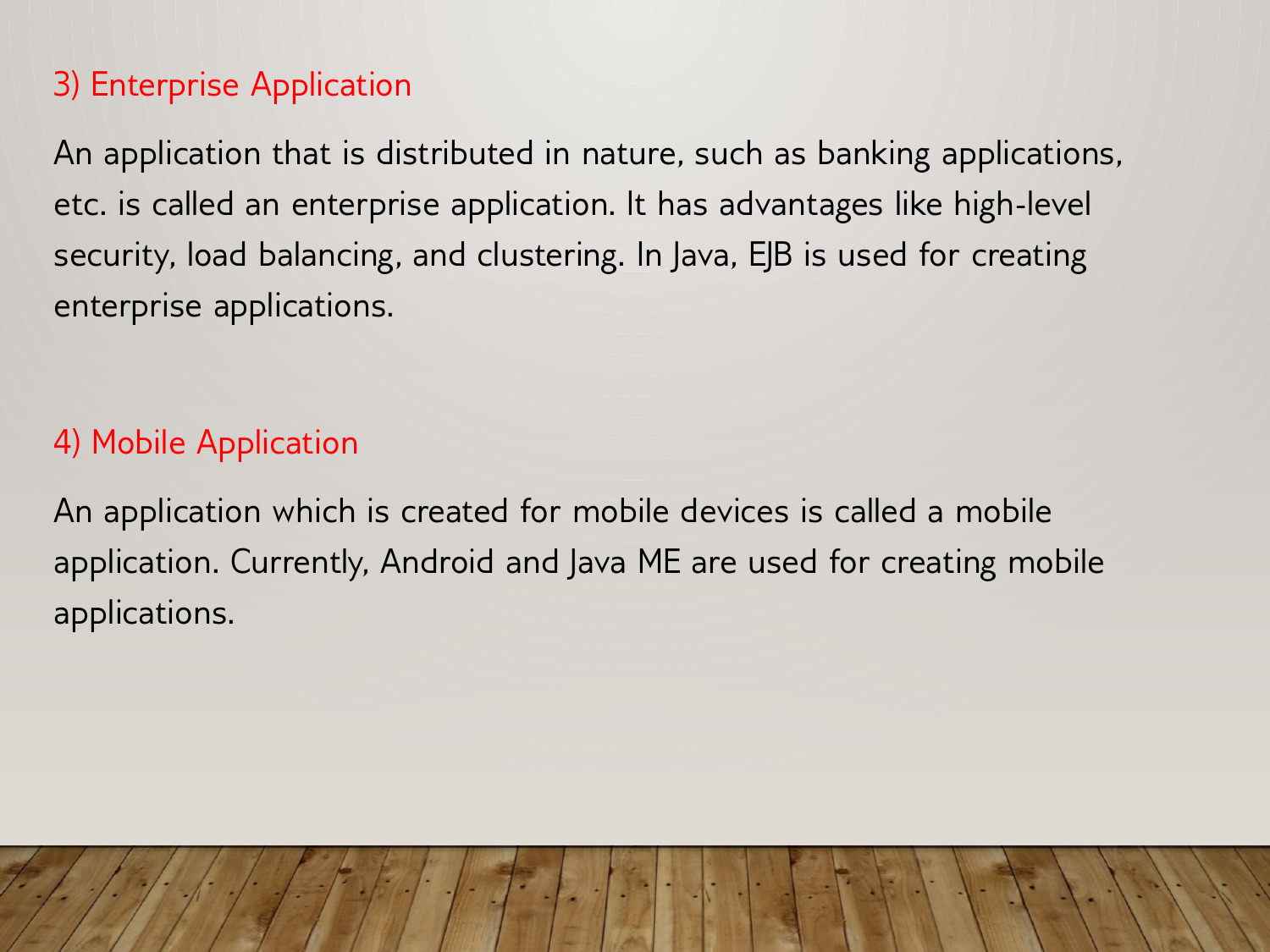

3) Enterprise Application
An application that is distributed in nature, such as banking applications, etc. is called an enterprise application. It has advantages like high-level security, load balancing, and clustering. In Java, EJB is used for creating enterprise applications.

4) Mobile Application
An application which is created for mobile devices is called a mobile application. Currently, Android and Java ME are used for creating mobile applications.